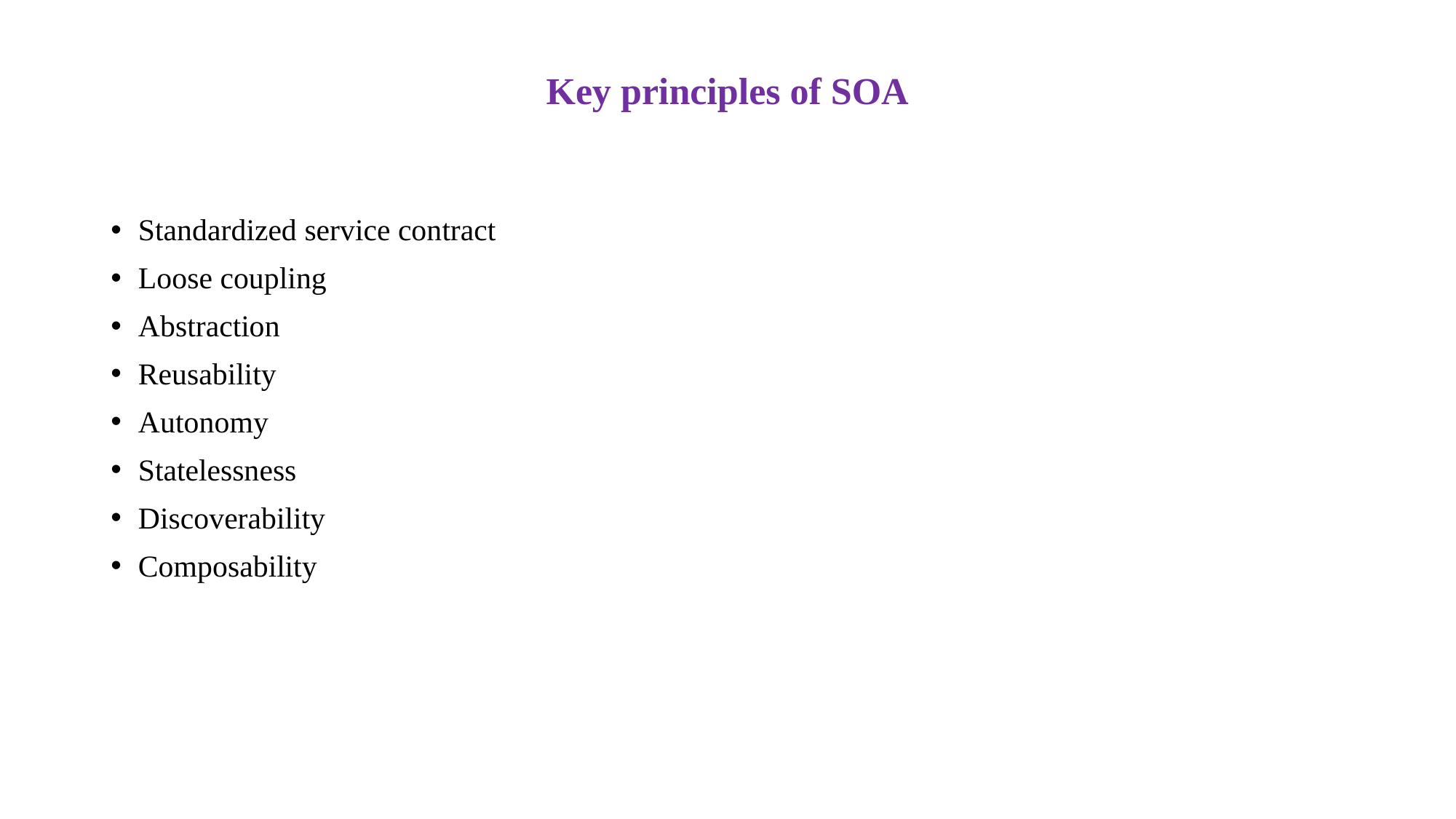

# Key principles of SOA
Standardized service contract
Loose coupling
Abstraction
Reusability
Autonomy
Statelessness
Discoverability
Composability